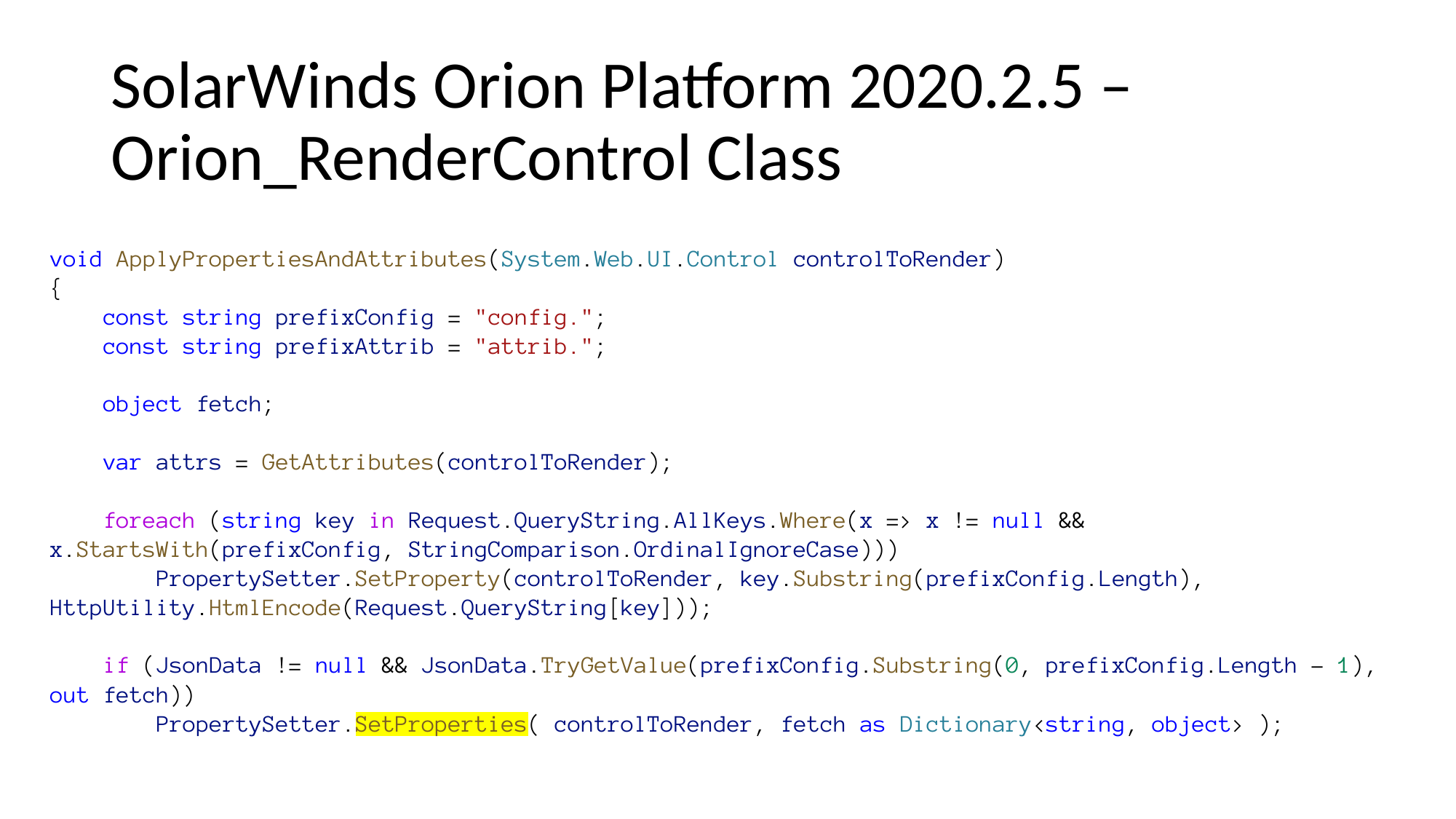

# SolarWinds Orion Platform 2020.2.5 – Orion_RenderControl Class
void ApplyPropertiesAndAttributes(System.Web.UI.Control controlToRender)
{
    const string prefixConfig = "config.";
    const string prefixAttrib = "attrib.";
    object fetch;
    var attrs = GetAttributes(controlToRender);
    foreach (string key in Request.QueryString.AllKeys.Where(x => x != null && x.StartsWith(prefixConfig, StringComparison.OrdinalIgnoreCase)))
        PropertySetter.SetProperty(controlToRender, key.Substring(prefixConfig.Length), HttpUtility.HtmlEncode(Request.QueryString[key]));
    if (JsonData != null && JsonData.TryGetValue(prefixConfig.Substring(0, prefixConfig.Length - 1), out fetch))
        PropertySetter.SetProperties( controlToRender, fetch as Dictionary<string, object> );